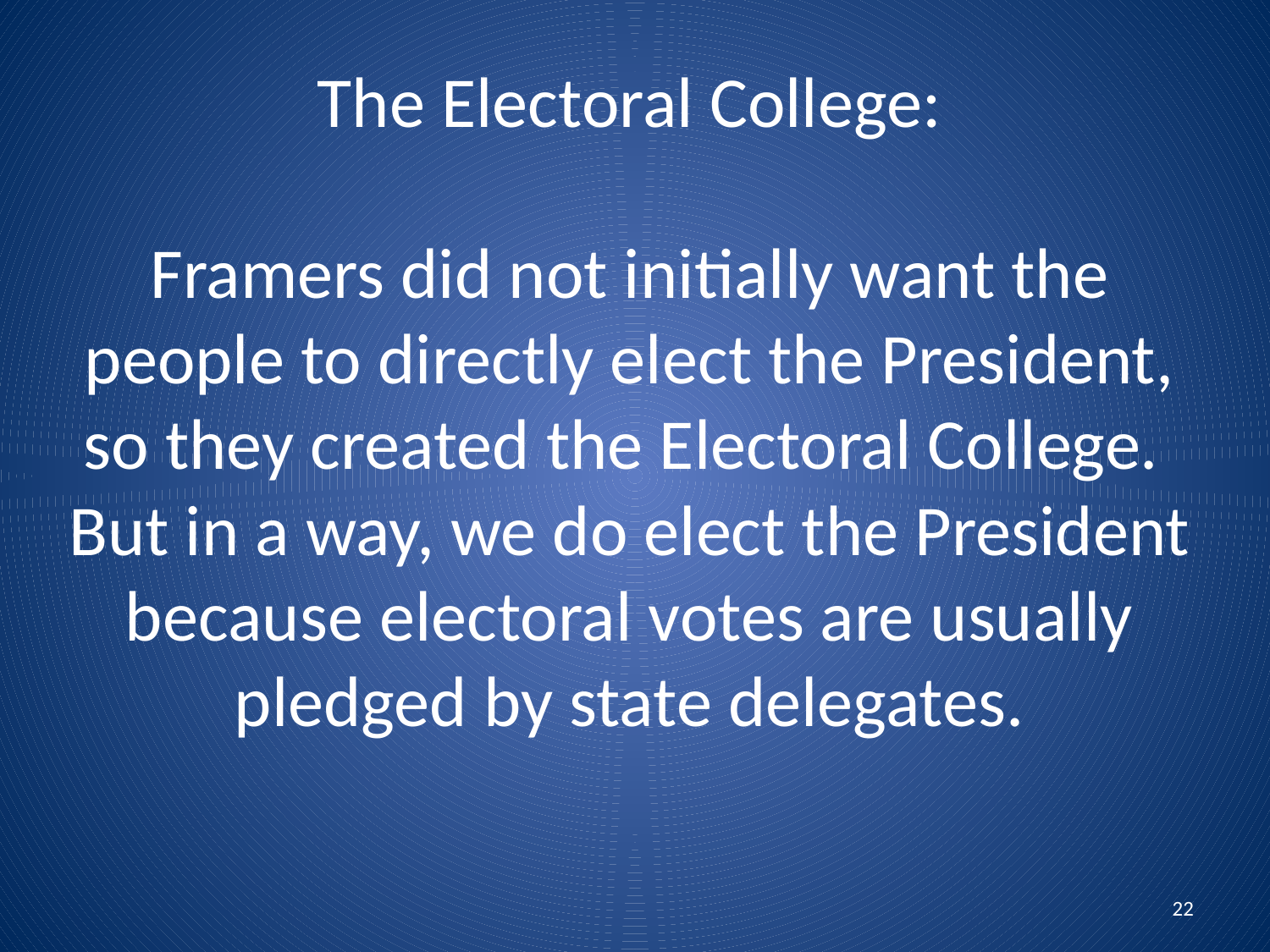

# The Electoral College: Framers did not initially want the people to directly elect the President, so they created the Electoral College.  But in a way, we do elect the President because electoral votes are usually pledged by state delegates.
22